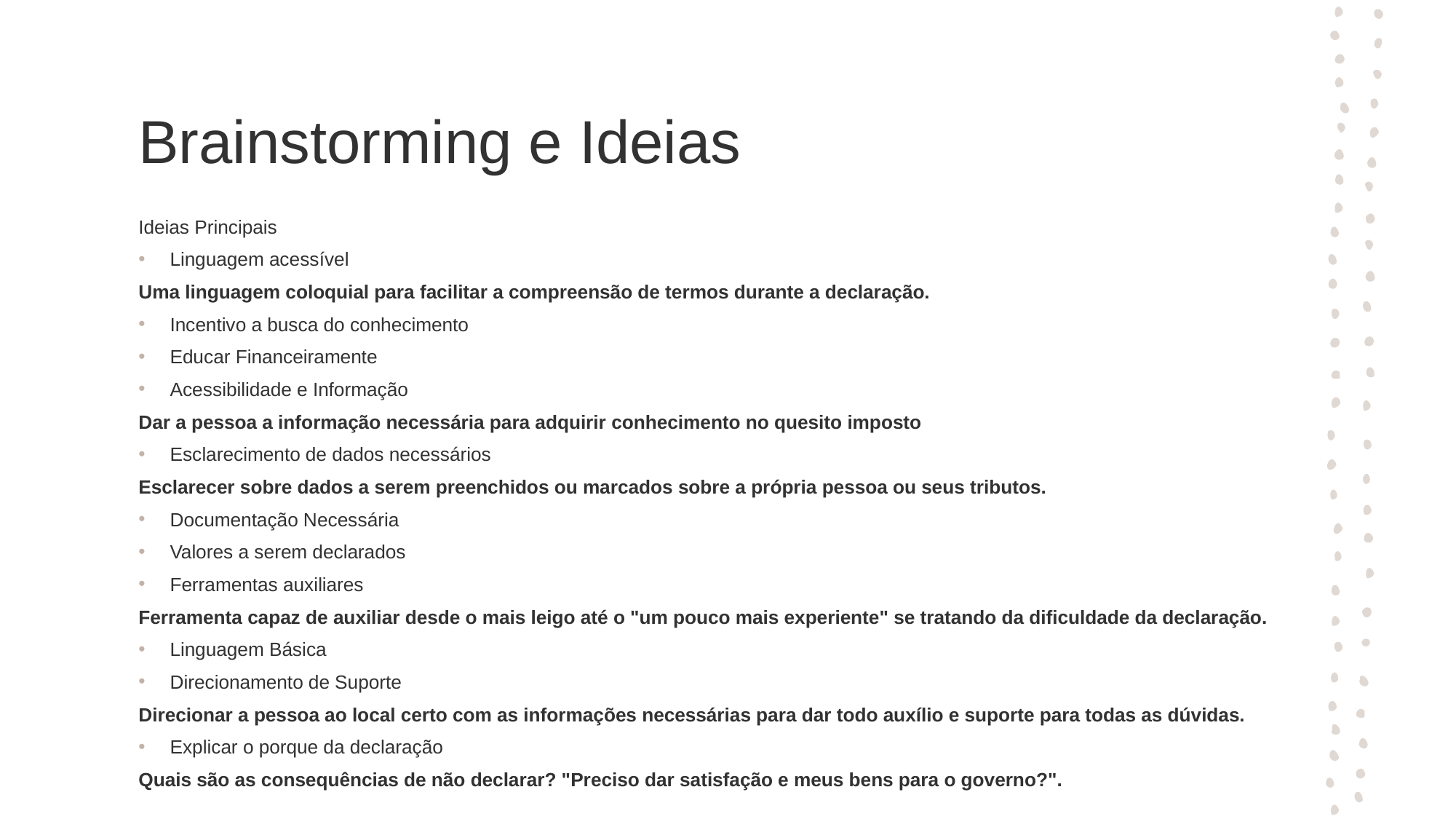

# Brainstorming e Ideias
Ideias Principais
Linguagem acessível
Uma linguagem coloquial para facilitar a compreensão de termos durante a declaração.
Incentivo a busca do conhecimento
Educar Financeiramente
Acessibilidade e Informação
Dar a pessoa a informação necessária para adquirir conhecimento no quesito imposto
Esclarecimento de dados necessários
Esclarecer sobre dados a serem preenchidos ou marcados sobre a própria pessoa ou seus tributos.
Documentação Necessária
Valores a serem declarados
Ferramentas auxiliares
Ferramenta capaz de auxiliar desde o mais leigo até o "um pouco mais experiente" se tratando da dificuldade da declaração.
Linguagem Básica
Direcionamento de Suporte
Direcionar a pessoa ao local certo com as informações necessárias para dar todo auxílio e suporte para todas as dúvidas.
Explicar o porque da declaração
Quais são as consequências de não declarar? "Preciso dar satisfação e meus bens para o governo?".